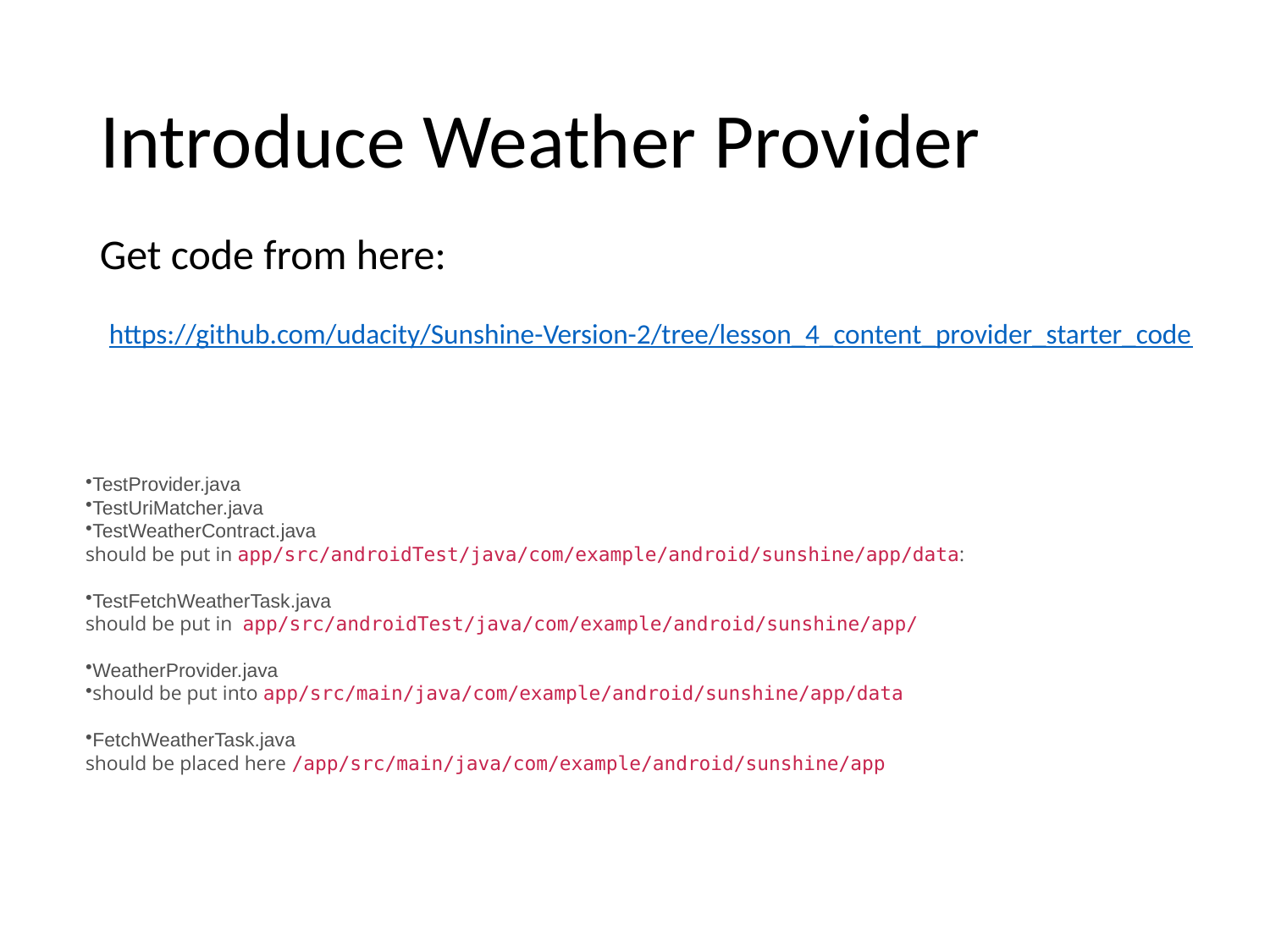

# Introduce Weather Provider
Get code from here:

https://github.com/udacity/Sunshine-Version-2/tree/lesson_4_content_provider_starter_code
TestProvider.java
TestUriMatcher.java
TestWeatherContract.java
should be put in app/src/androidTest/java/com/example/android/sunshine/app/data:

TestFetchWeatherTask.java
should be put in  app/src/androidTest/java/com/example/android/sunshine/app/

WeatherProvider.java
should be put into app/src/main/java/com/example/android/sunshine/app/data

FetchWeatherTask.java
should be placed here /app/src/main/java/com/example/android/sunshine/app